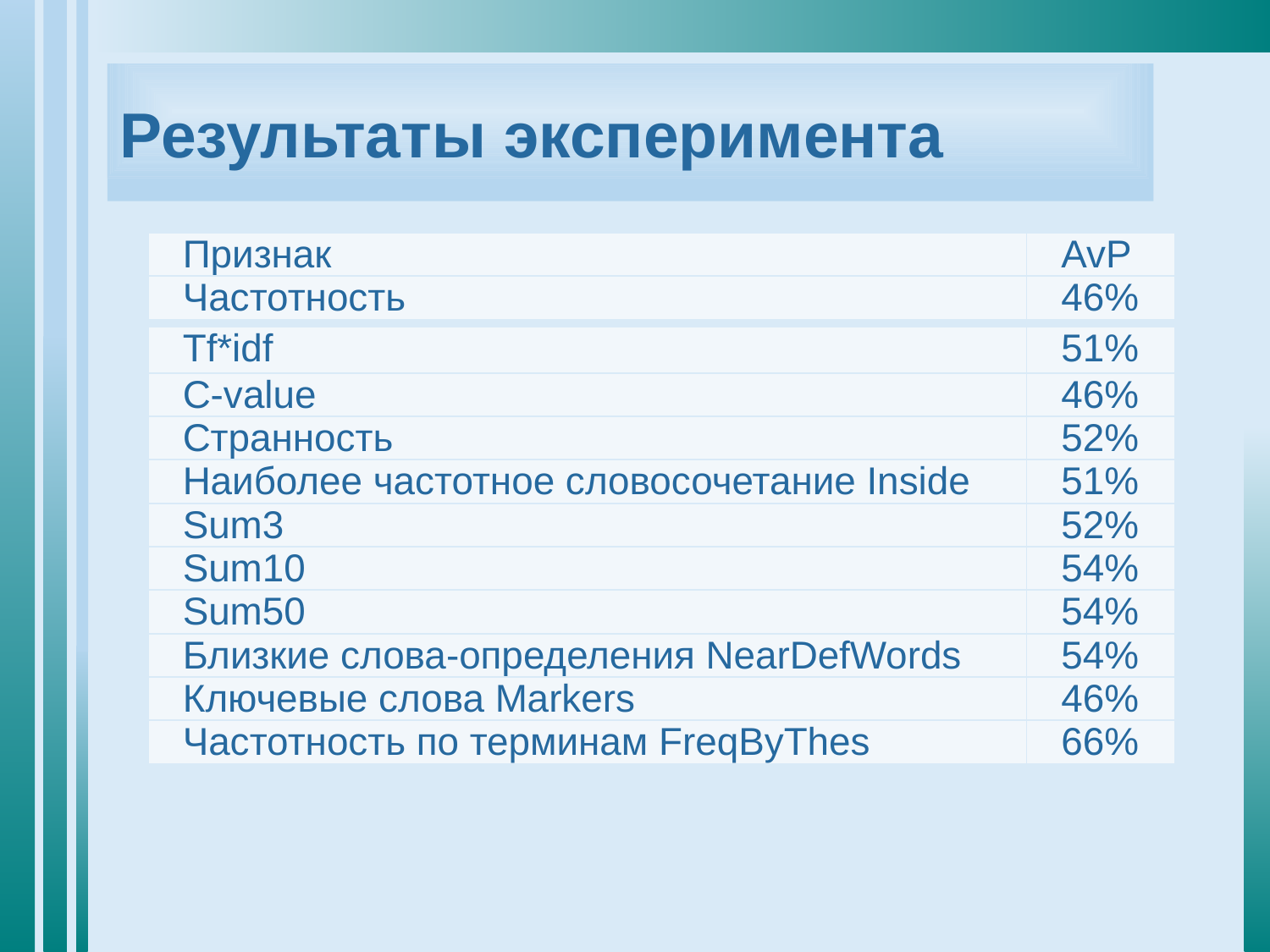

# Результаты эксперимента
| Признак | AvP |
| --- | --- |
| Частотность | 46% |
| Tf\*idf | 51% |
| --- | --- |
| C-value | 46% |
| Странность | 52% |
| Наиболее частотное словосочетание Inside | 51% |
| Sum3 | 52% |
| Sum10 | 54% |
| Sum50 | 54% |
| Близкие слова-определения NearDefWords | 54% |
| Ключевые слова Markers | 46% |
| Частотность по терминам FreqByThes | 66% |